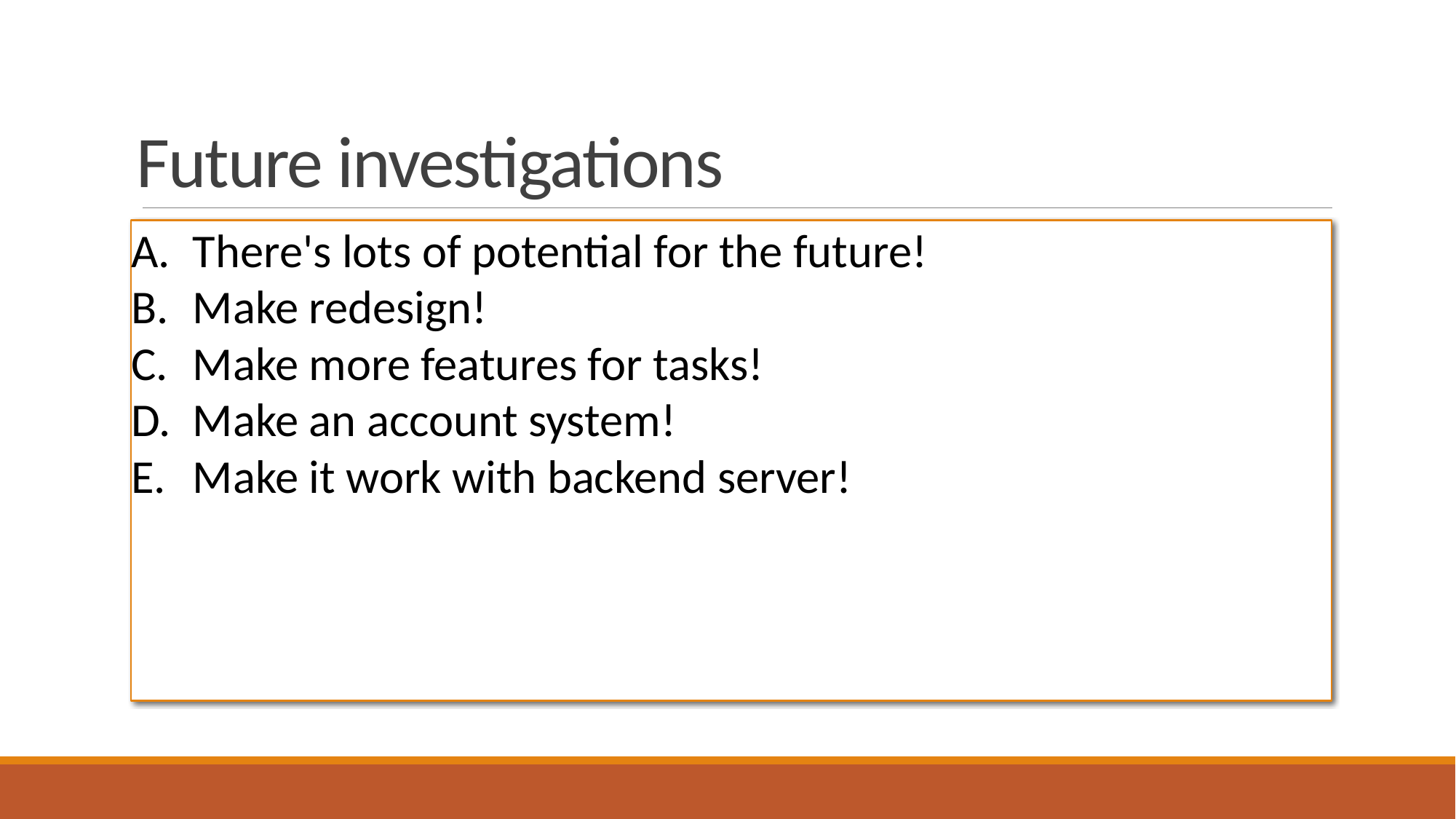

# Future investigations
There's lots of potential for the future!
Make redesign!
Make more features for tasks!
Make an account system!
Make it work with backend server!